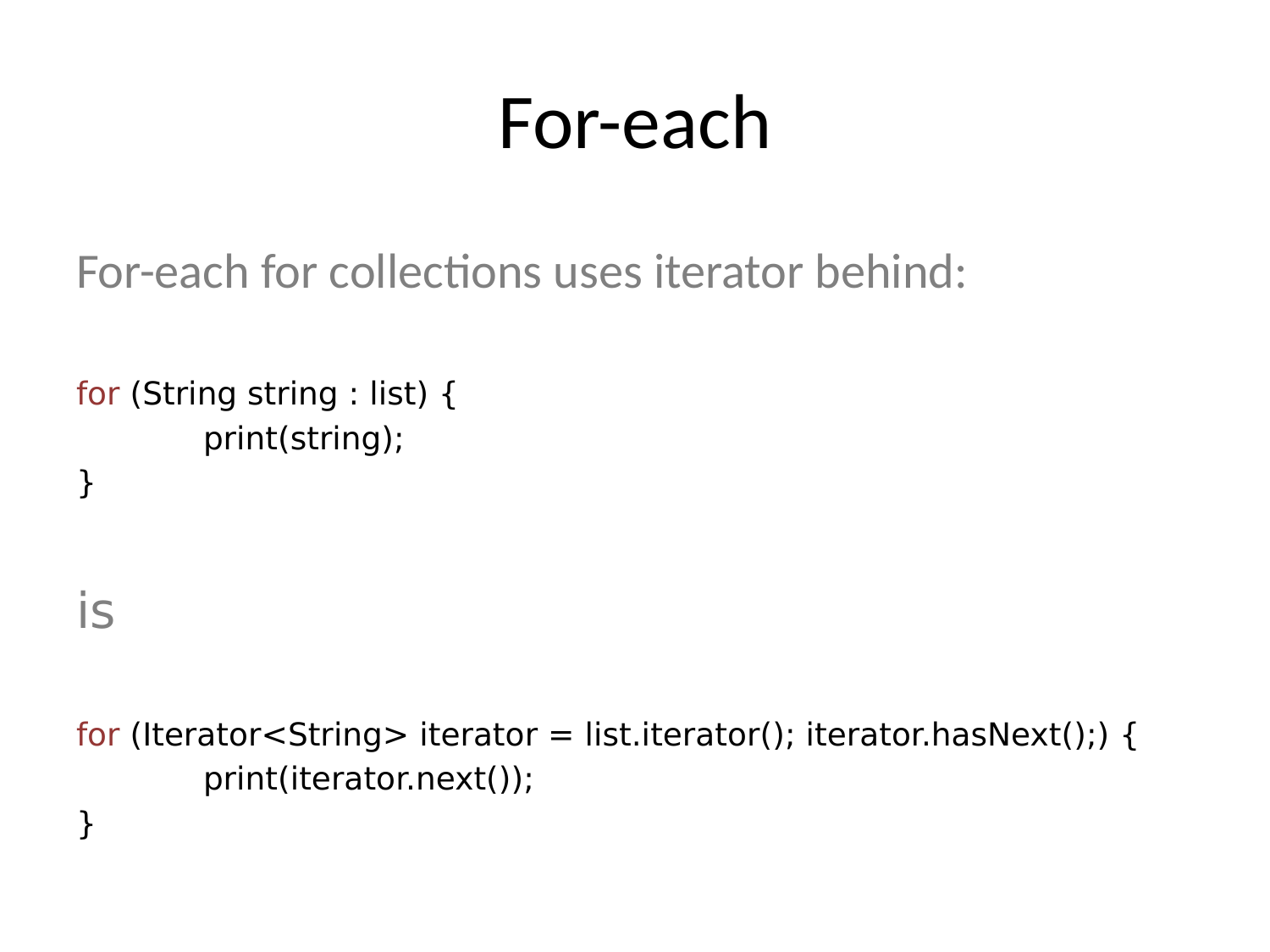

# For-each
For-each for collections uses iterator behind:

for (String string : list) {
	print(string);
}

is

for (Iterator<String> iterator = list.iterator(); iterator.hasNext();) {
	print(iterator.next());
}